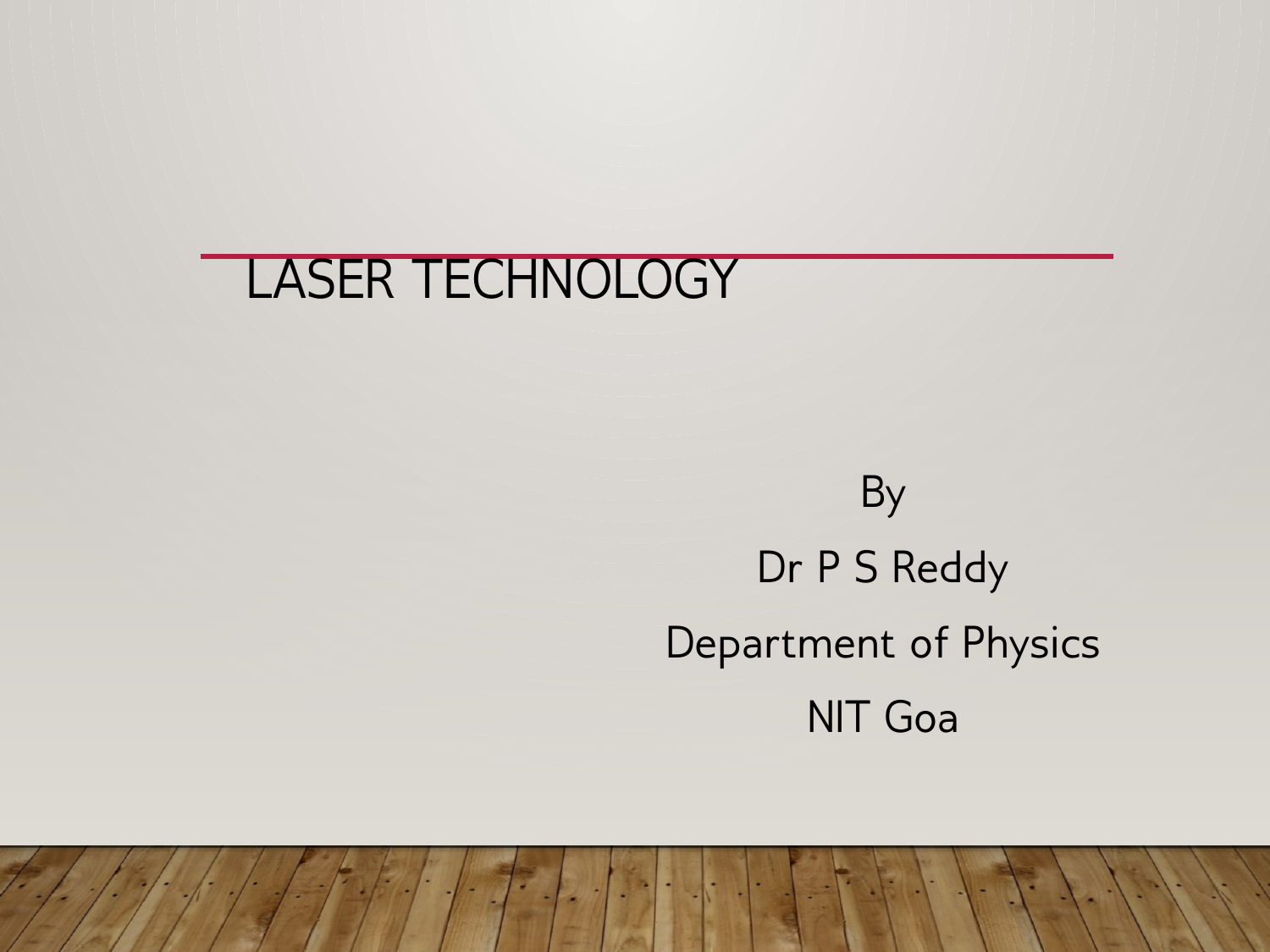

# LASER TECHNOLOGY
By
Dr P S Reddy
Department of Physics
NIT Goa